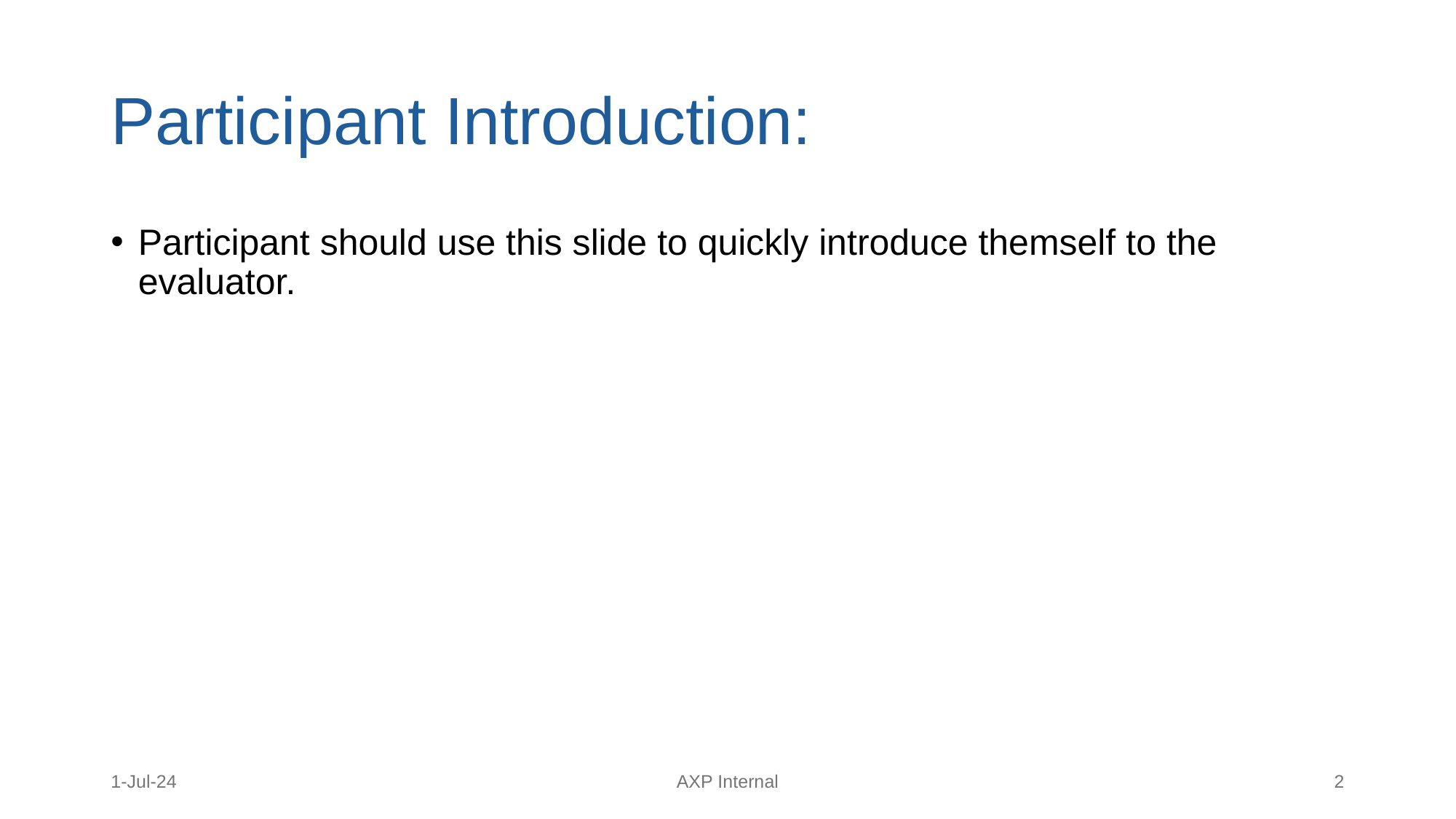

# Participant Introduction:
Participant should use this slide to quickly introduce themself to the evaluator.

1-Jul-24
AXP Internal
2